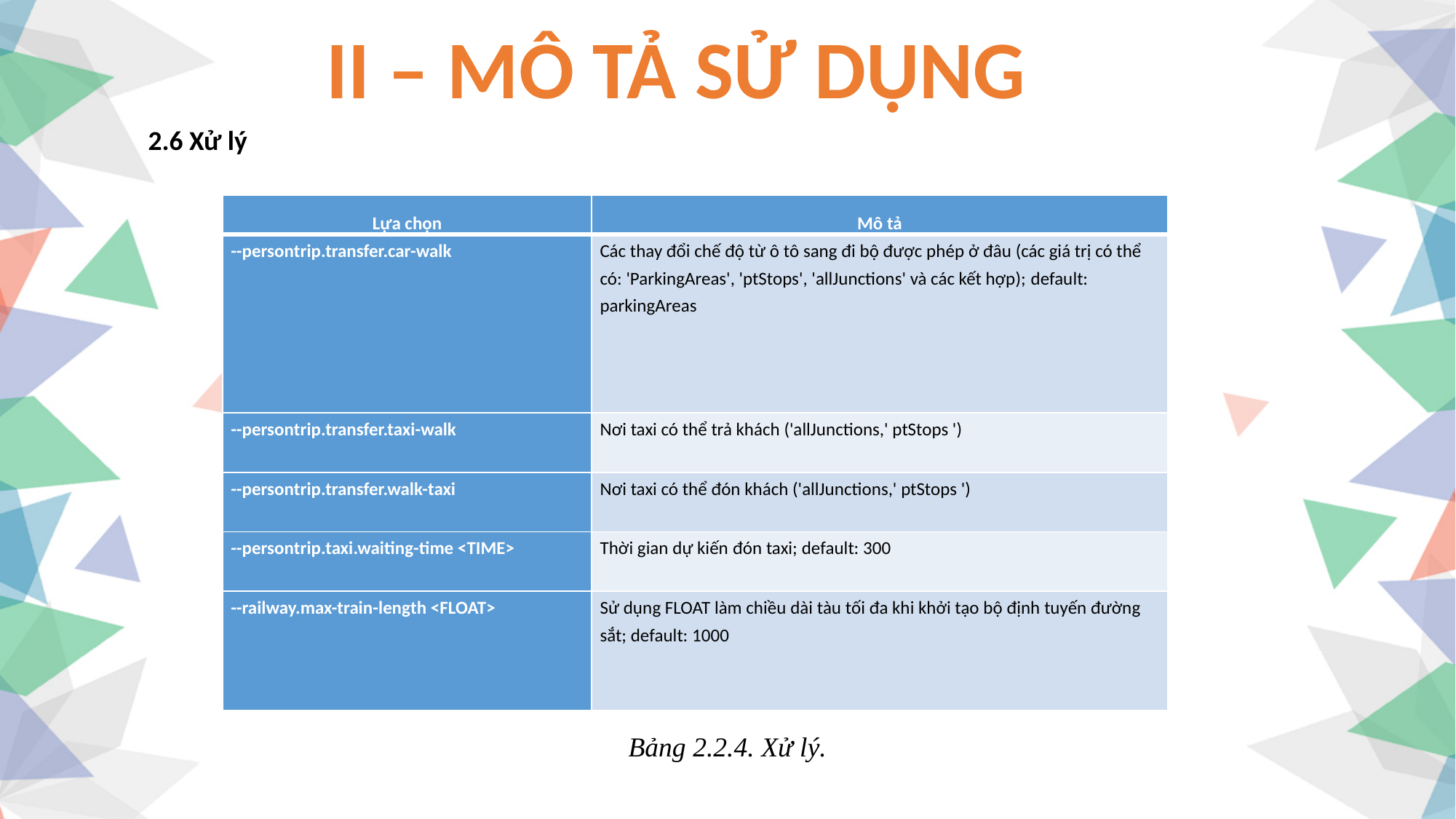

II – MÔ TẢ SỬ DỤNG
2.6 Xử lý

| Lựa chọn | Mô tả |
| --- | --- |
| --persontrip.transfer.car-walk | Các thay đổi chế độ từ ô tô sang đi bộ được phép ở đâu (các giá trị có thể có: 'ParkingAreas', 'ptStops', 'allJunctions' và các kết hợp); default: parkingAreas |
| --persontrip.transfer.taxi-walk | Nơi taxi có thể trả khách ('allJunctions,' ptStops ') |
| --persontrip.transfer.walk-taxi | Nơi taxi có thể đón khách ('allJunctions,' ptStops ') |
| --persontrip.taxi.waiting-time <TIME> | Thời gian dự kiến ​​đón taxi; default: 300 |
| --railway.max-train-length <FLOAT> | Sử dụng FLOAT làm chiều dài tàu tối đa khi khởi tạo bộ định tuyến đường sắt; default: 1000 |
Bảng 2.2.4. Xử lý.